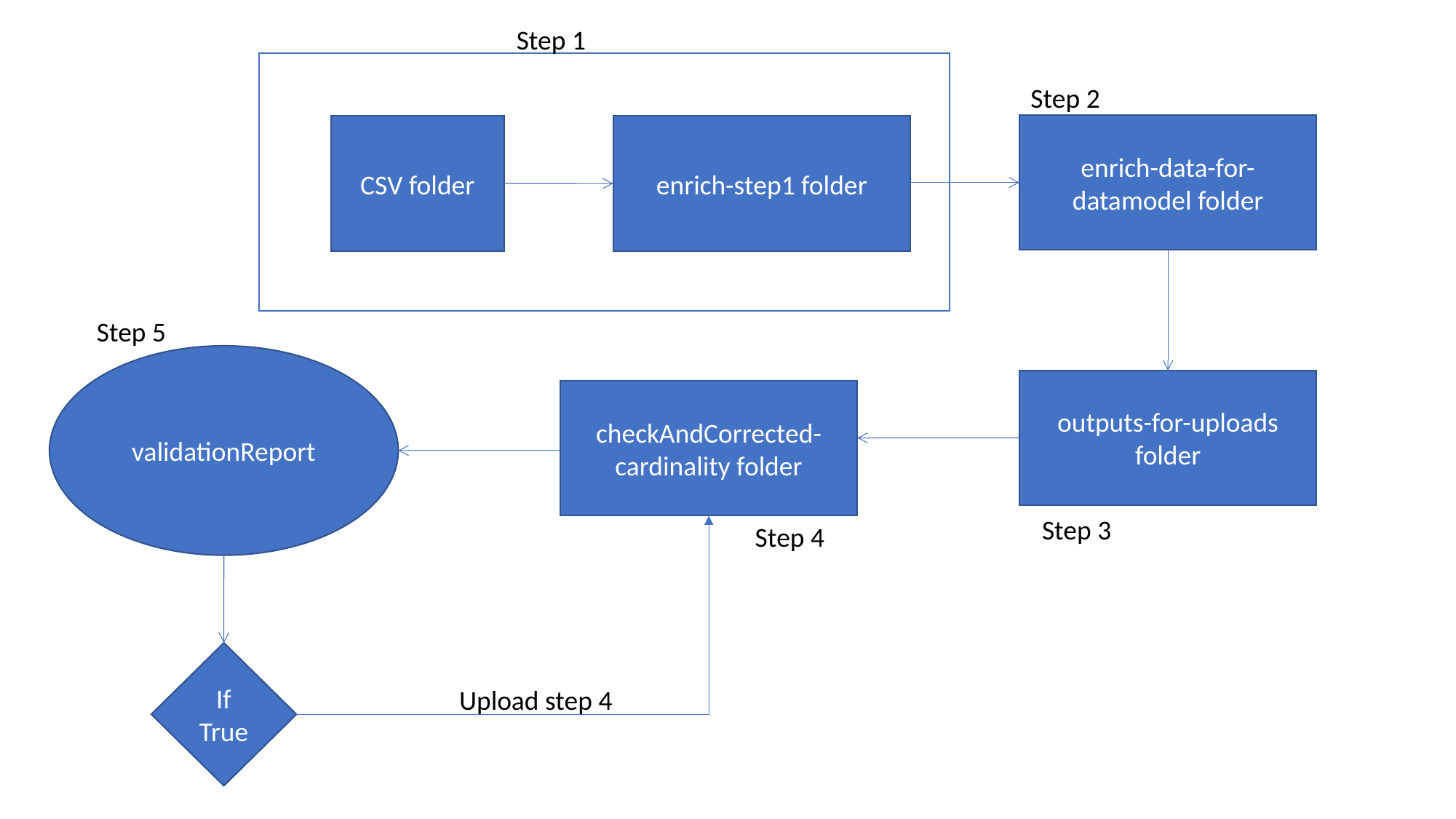

Step 1

Step 2

enrich-data-for-datamodel folder
CSV folder
enrich-step1 folder
Step 5

validationReport
outputs-for-uploads folder
checkAndCorrected-cardinality folder
Step 3

Step 4

If True
Upload step 4